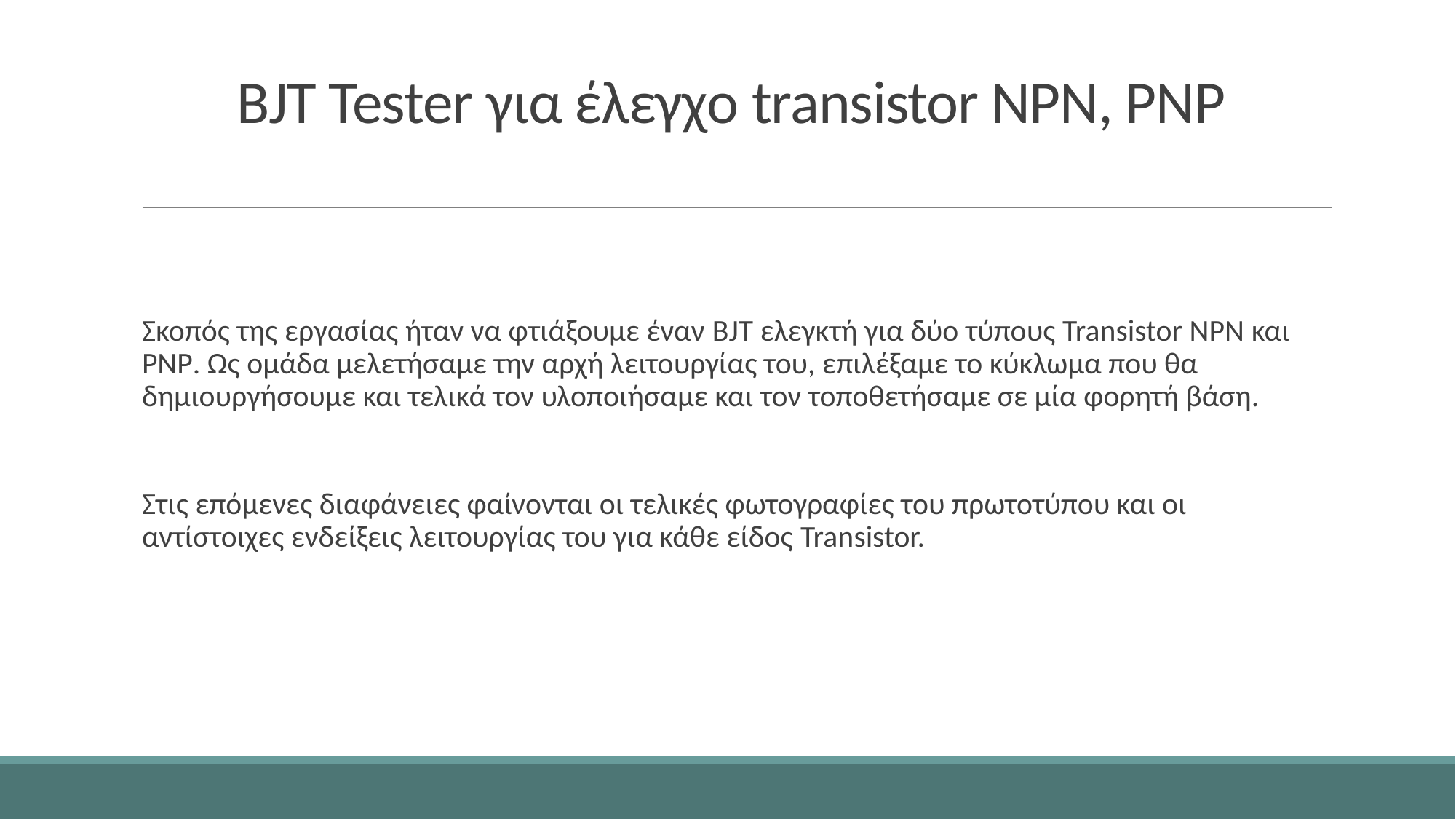

# BJT Tester για έλεγχο transistor NPN, PNP
Σκοπός της εργασίας ήταν να φτιάξουμε έναν BJT ελεγκτή για δύο τύπους Transistor NPN και PNP. Ως ομάδα μελετήσαμε την αρχή λειτουργίας του, επιλέξαμε το κύκλωμα που θα δημιουργήσουμε και τελικά τον υλοποιήσαμε και τον τοποθετήσαμε σε μία φορητή βάση.

Στις επόμενες διαφάνειες φαίνονται οι τελικές φωτογραφίες του πρωτοτύπου και οι αντίστοιχες ενδείξεις λειτουργίας του για κάθε είδος Transistor.